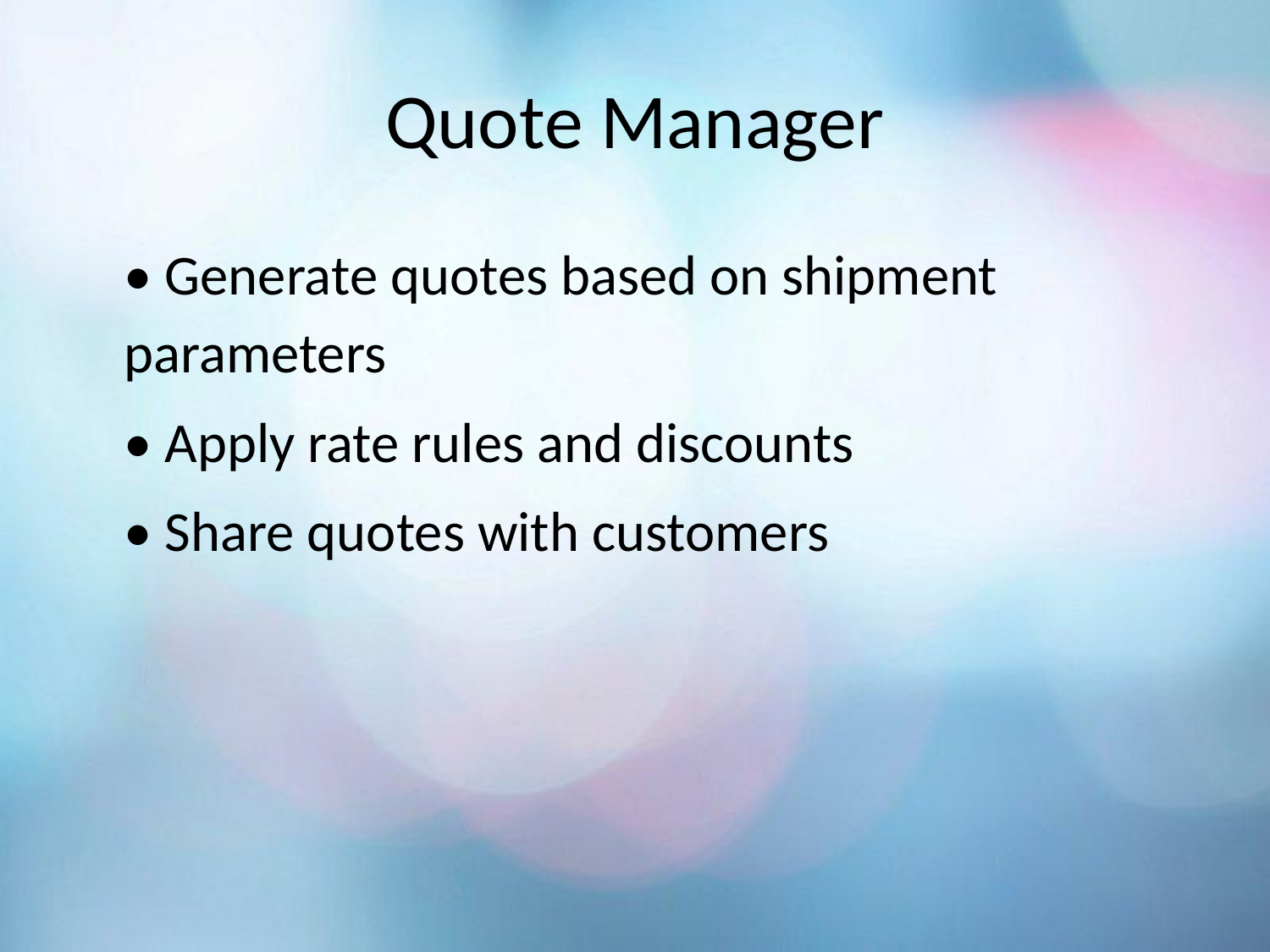

# Quote Manager
• Generate quotes based on shipment parameters
• Apply rate rules and discounts
• Share quotes with customers